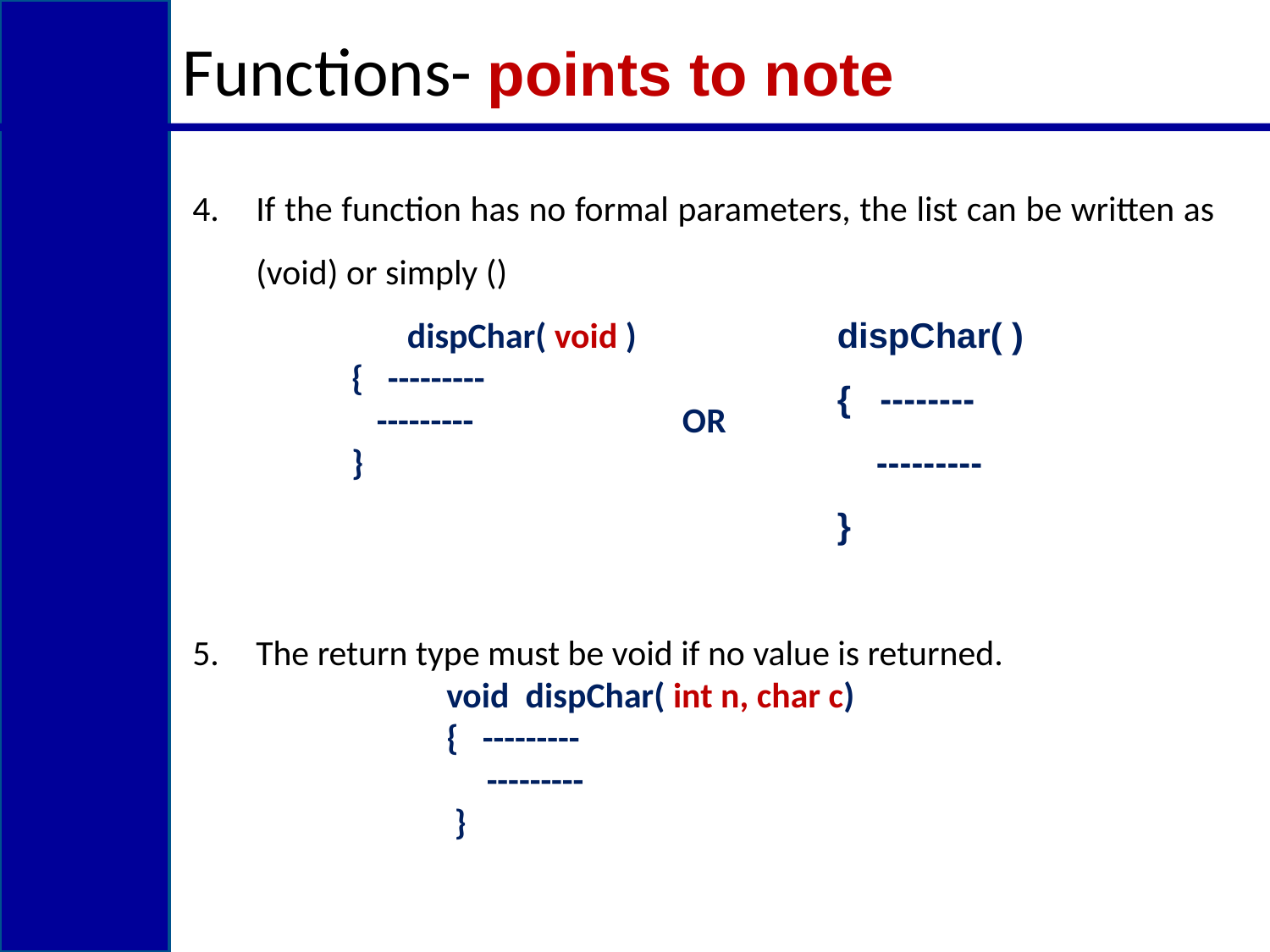

# Functions- points to note
If the function has no formal parameters, the list can be written as (void) or simply ()
		   dispChar( void )
	    {   ---------
               ---------                          OR
	    }

The return type must be void if no value is returned.
		void  dispChar( int n, char c)
		{   ---------
		     ---------
		 }

 dispChar( )
 {   --------
     ---------
 }